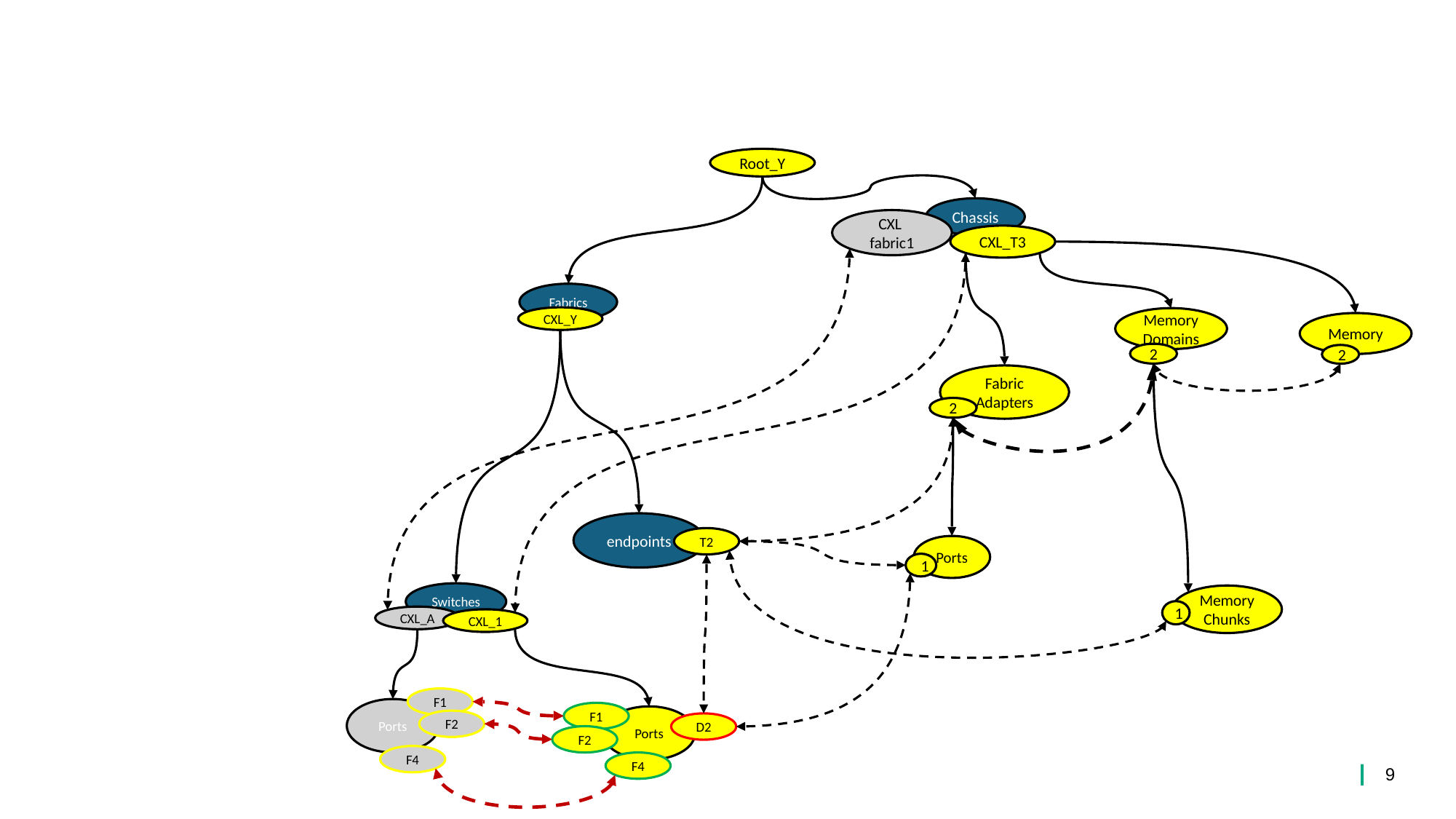

# Resources Involved in Connection
Root_Y
Chassis
CXL
fabric1
CXL_T3
Fabrics
CXL_Y
Memory
Domains
Memory
2
2
Fabric
Adapters
2
endpoints
T2
Ports
1
Switches
Memory
Chunks
1
CXL_A
CXL_1
F1
Ports
F1
Ports
F2
D2
F2
F4
F4
9